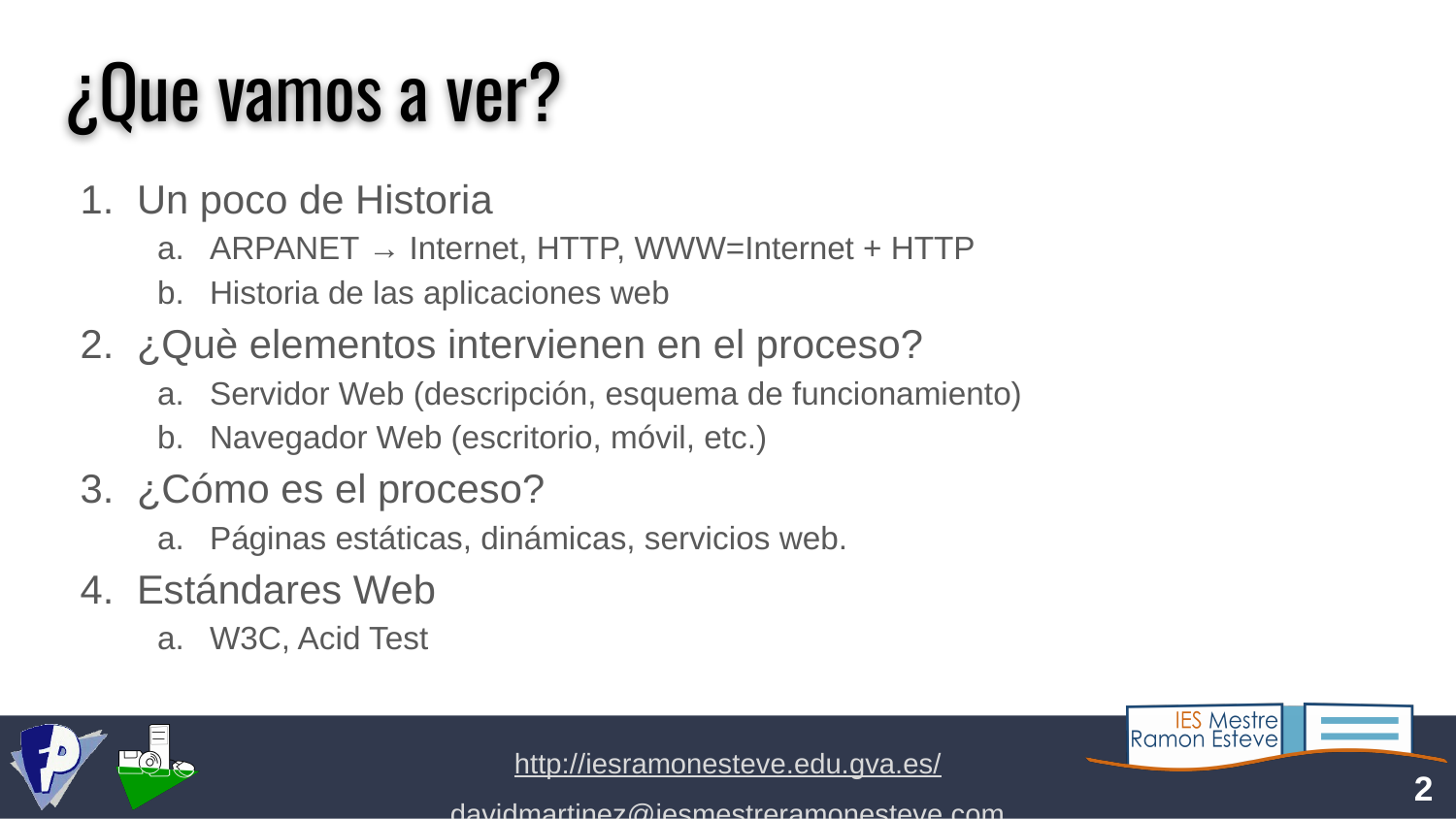

# ¿Que vamos a ver?
Un poco de Historia
ARPANET → Internet, HTTP, WWW=Internet + HTTP
Historia de las aplicaciones web
¿Què elementos intervienen en el proceso?
Servidor Web (descripción, esquema de funcionamiento)
Navegador Web (escritorio, móvil, etc.)
¿Cómo es el proceso?
Páginas estáticas, dinámicas, servicios web.
Estándares Web
W3C, Acid Test
2